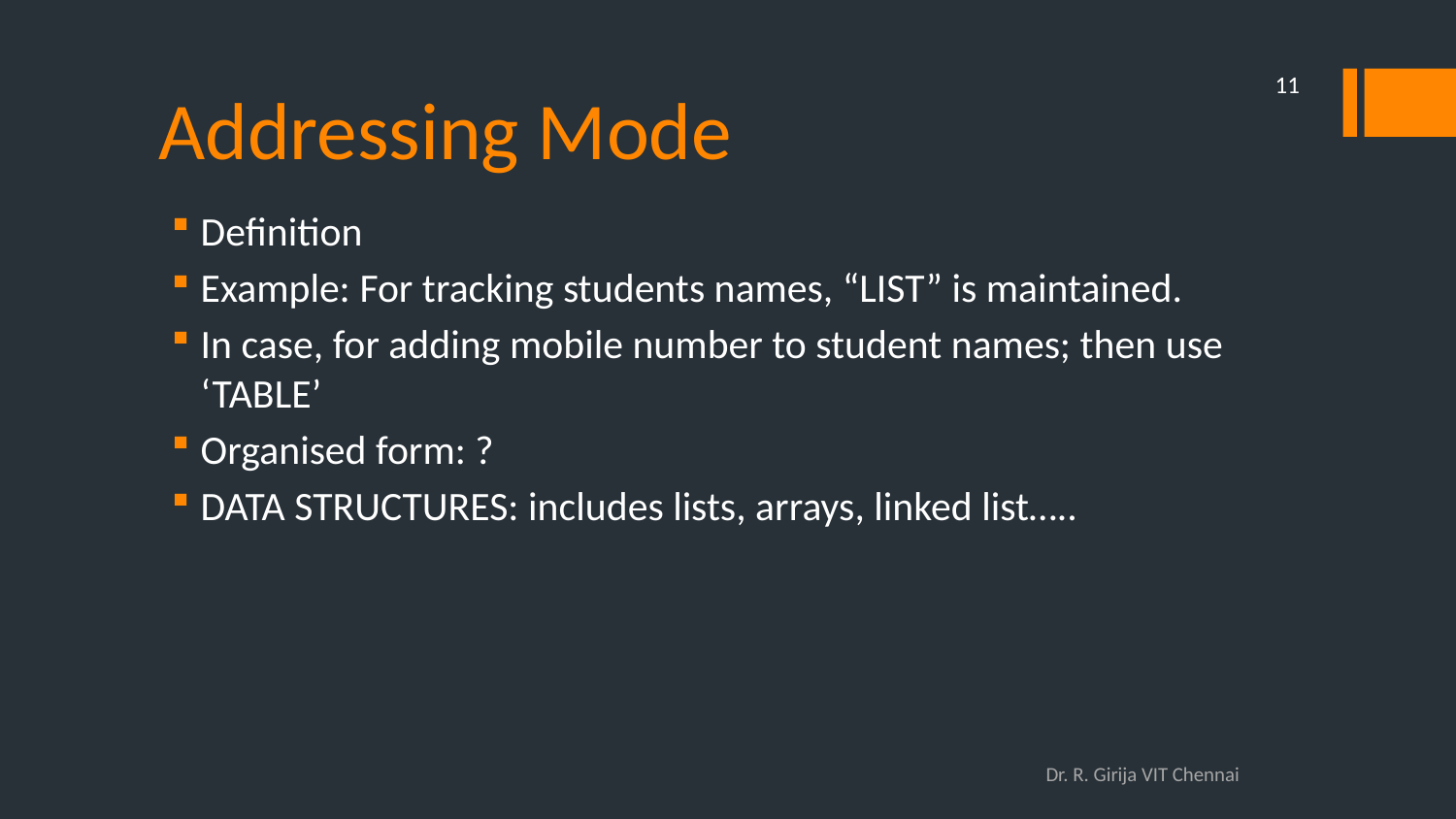

# Addressing Mode
11
Definition
Example: For tracking students names, “LIST” is maintained.
In case, for adding mobile number to student names; then use ‘TABLE’
Organised form: ?
DATA STRUCTURES: includes lists, arrays, linked list…..
Dr. R. Girija VIT Chennai